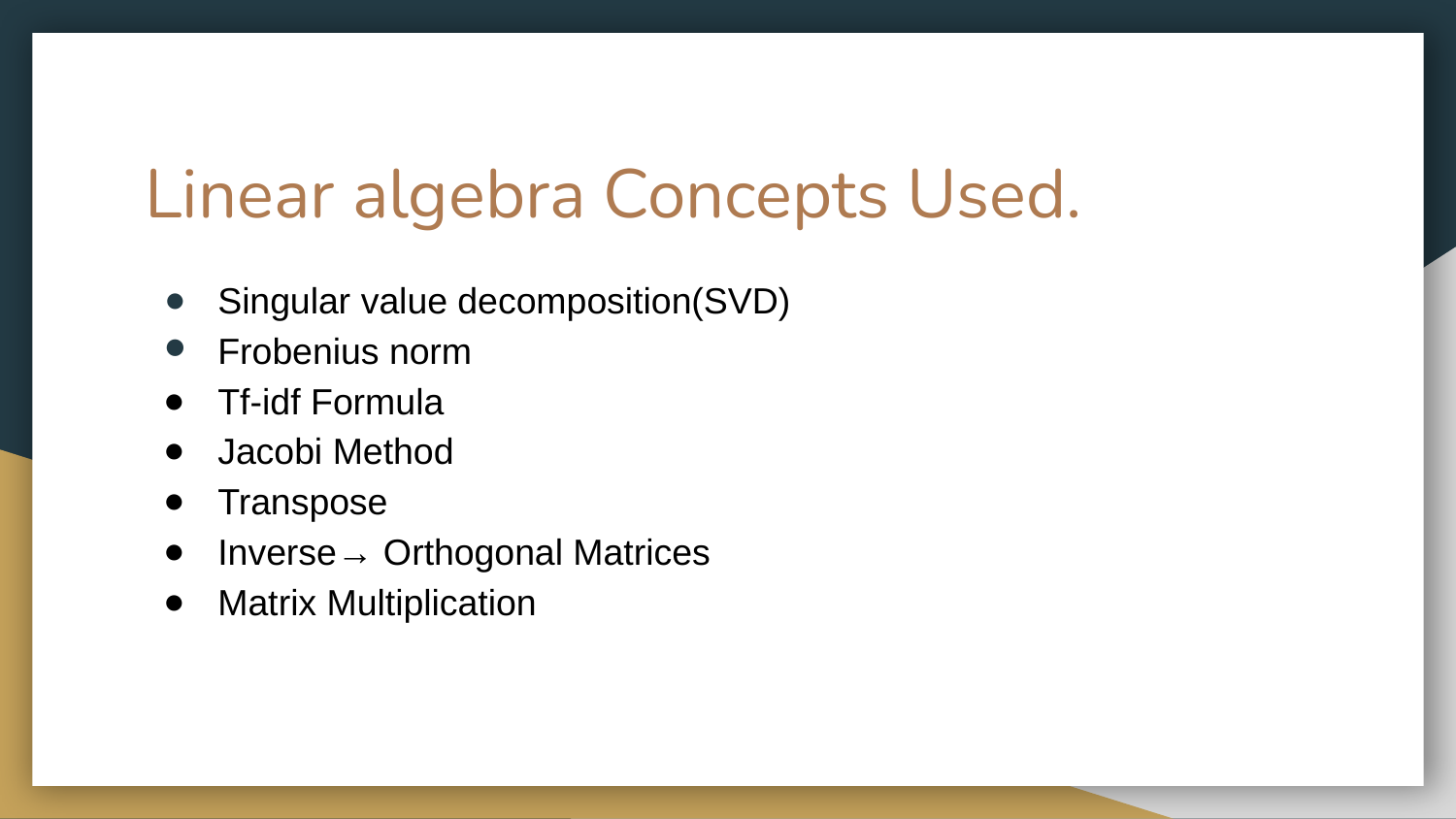

# Linear algebra Concepts Used.
Singular value decomposition(SVD)
Frobenius norm
Tf-idf Formula
Jacobi Method
Transpose
Inverse→ Orthogonal Matrices
Matrix Multiplication